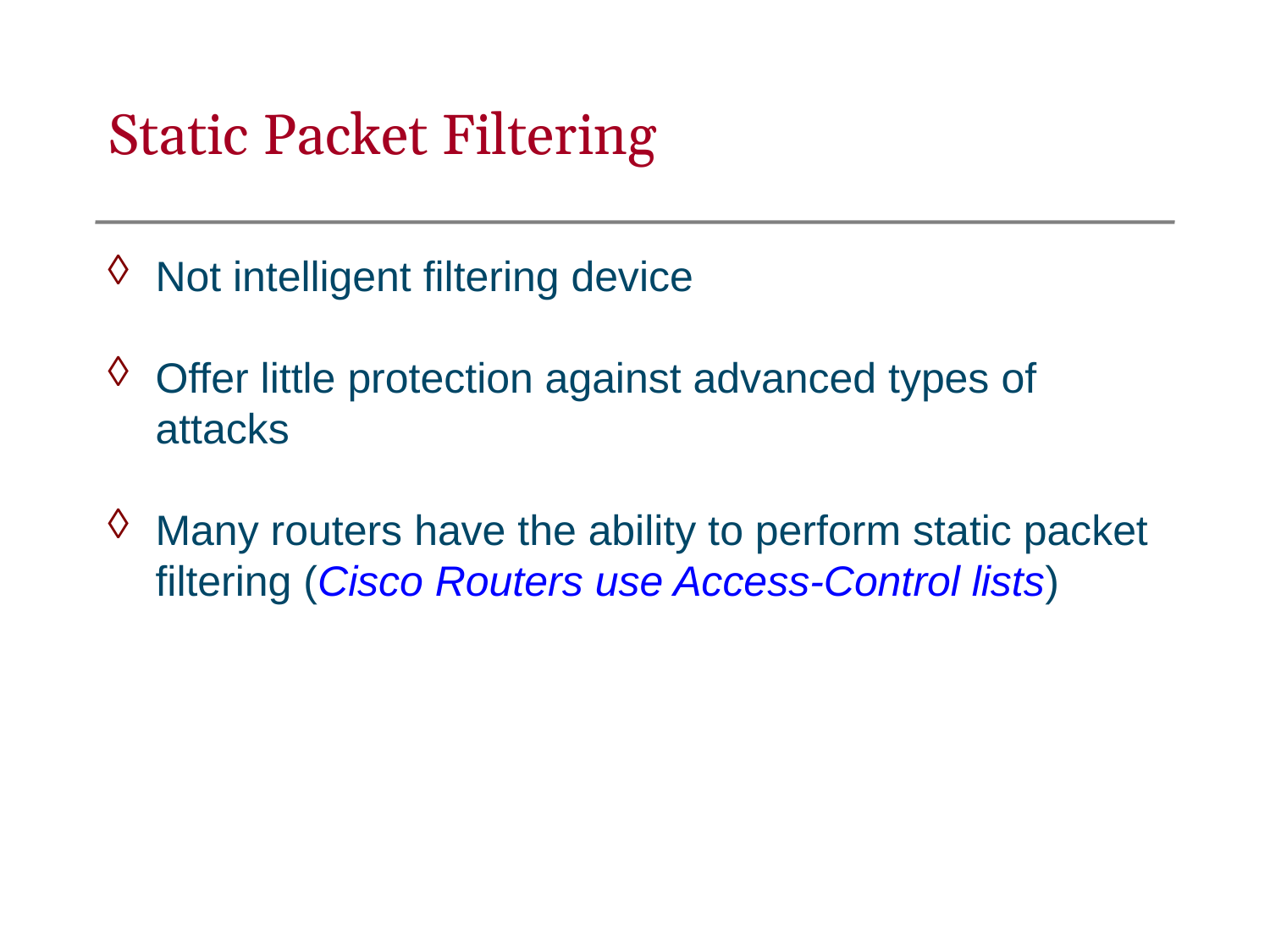

Static Packet Filtering
Not intelligent filtering device

Offer little protection against advanced types of attacks

Many routers have the ability to perform static packet filtering (Cisco Routers use Access-Control lists)